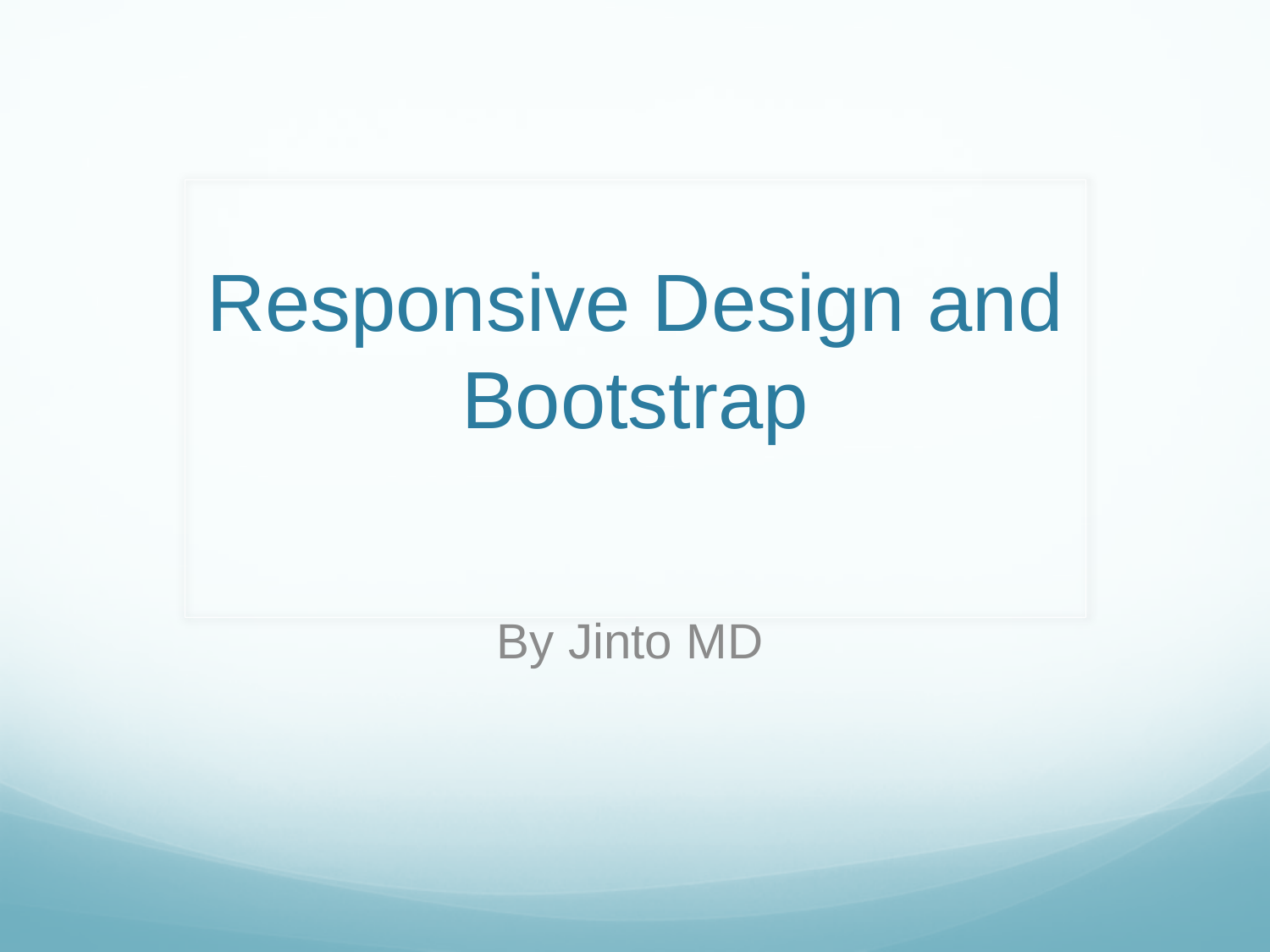

# Responsive Design and Bootstrap
By Jinto MD